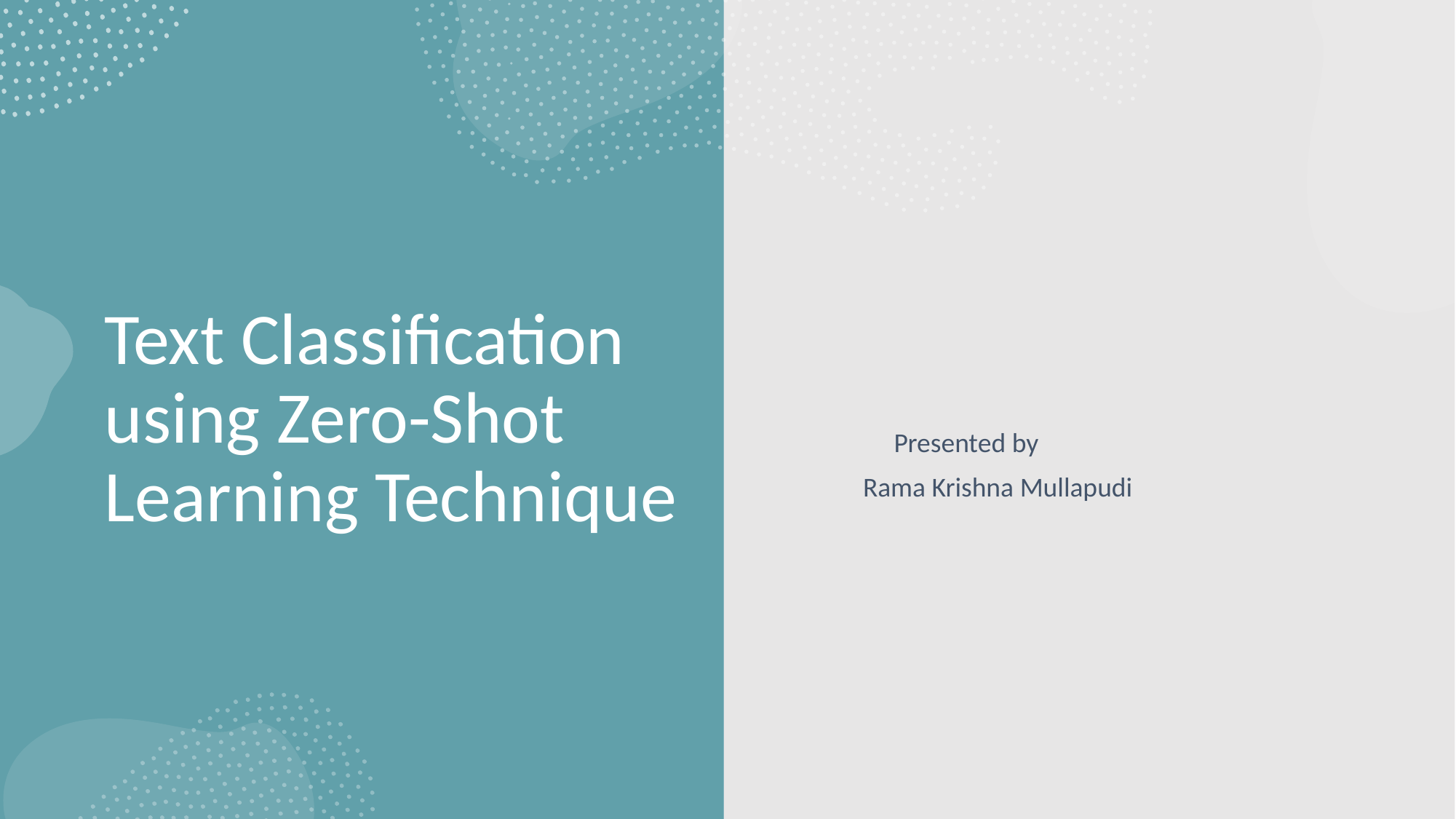

Presented by
             Rama Krishna Mullapudi
# Text Classification using Zero-Shot Learning Technique